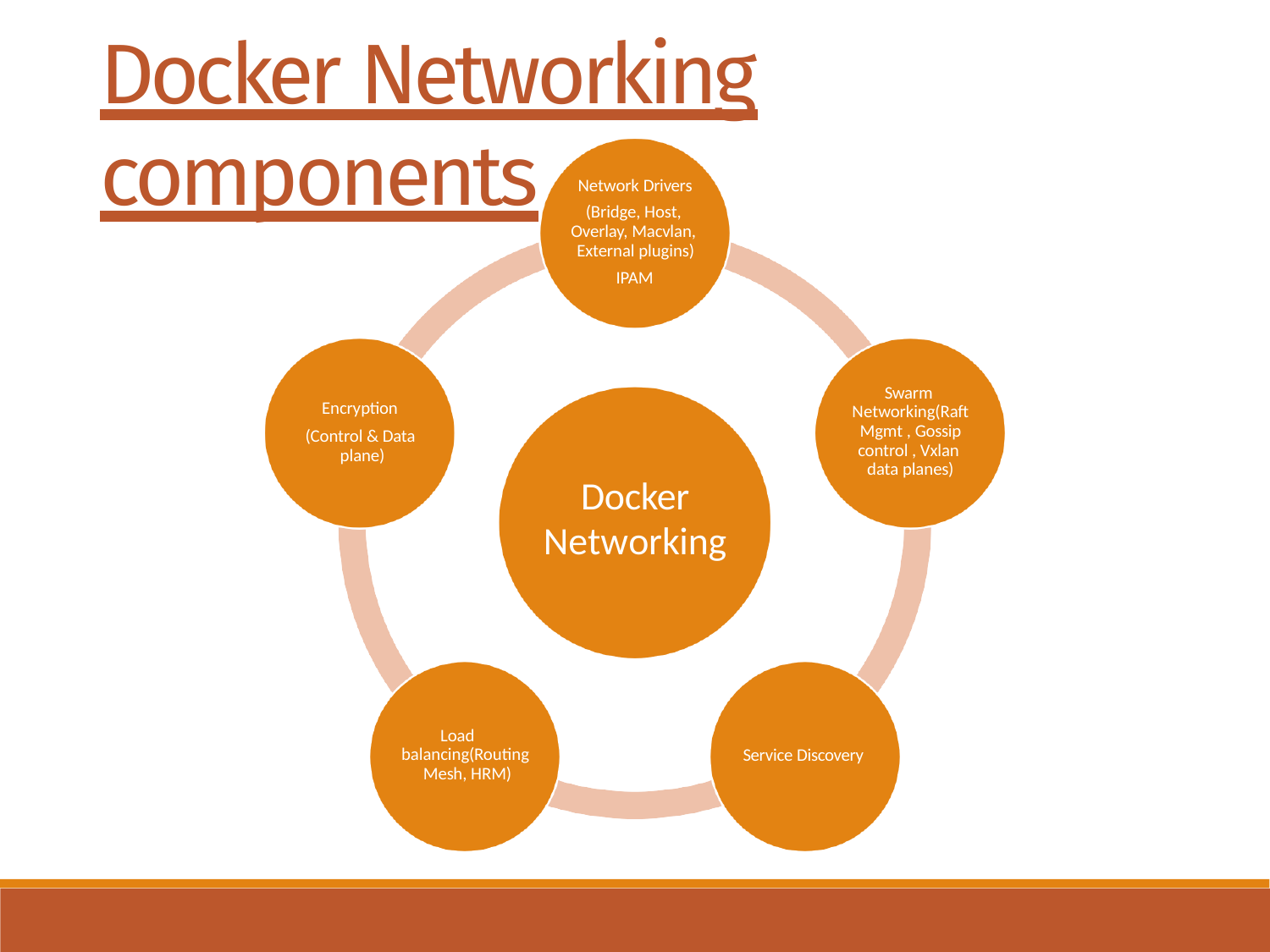

# Docker Networking components

Network Drivers
(Bridge, Host,  Overlay, Macvlan,  External plugins)
IPAM
Swarm  Networking(Raft  Mgmt , Gossip  control , Vxlan  data planes)
Encryption
(Control & Data  plane)
Docker
Networking
Load     balancing(Routing  Mesh, HRM)
Service Discovery